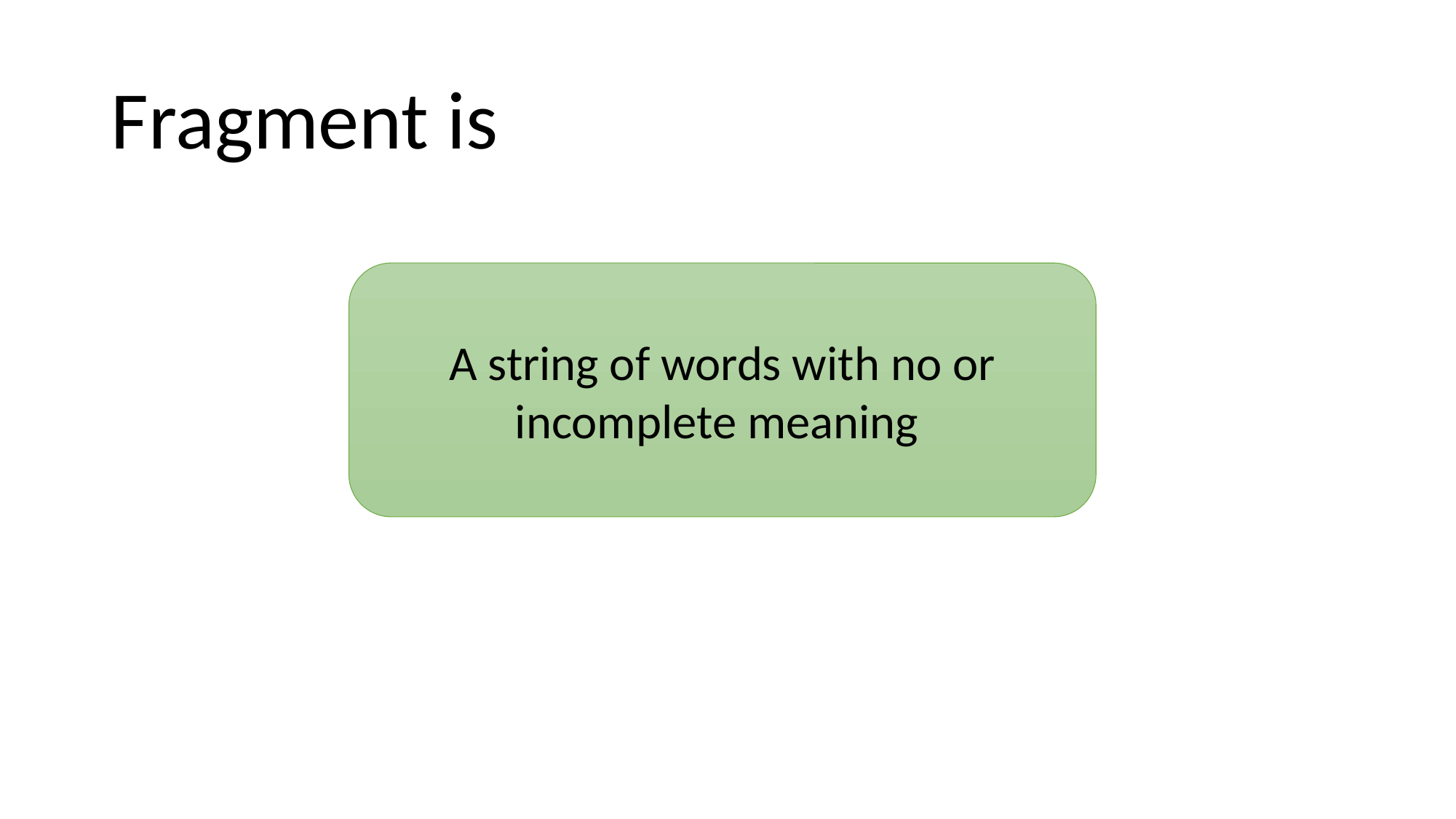

# Fragment is
A string of words with no or incomplete meaning